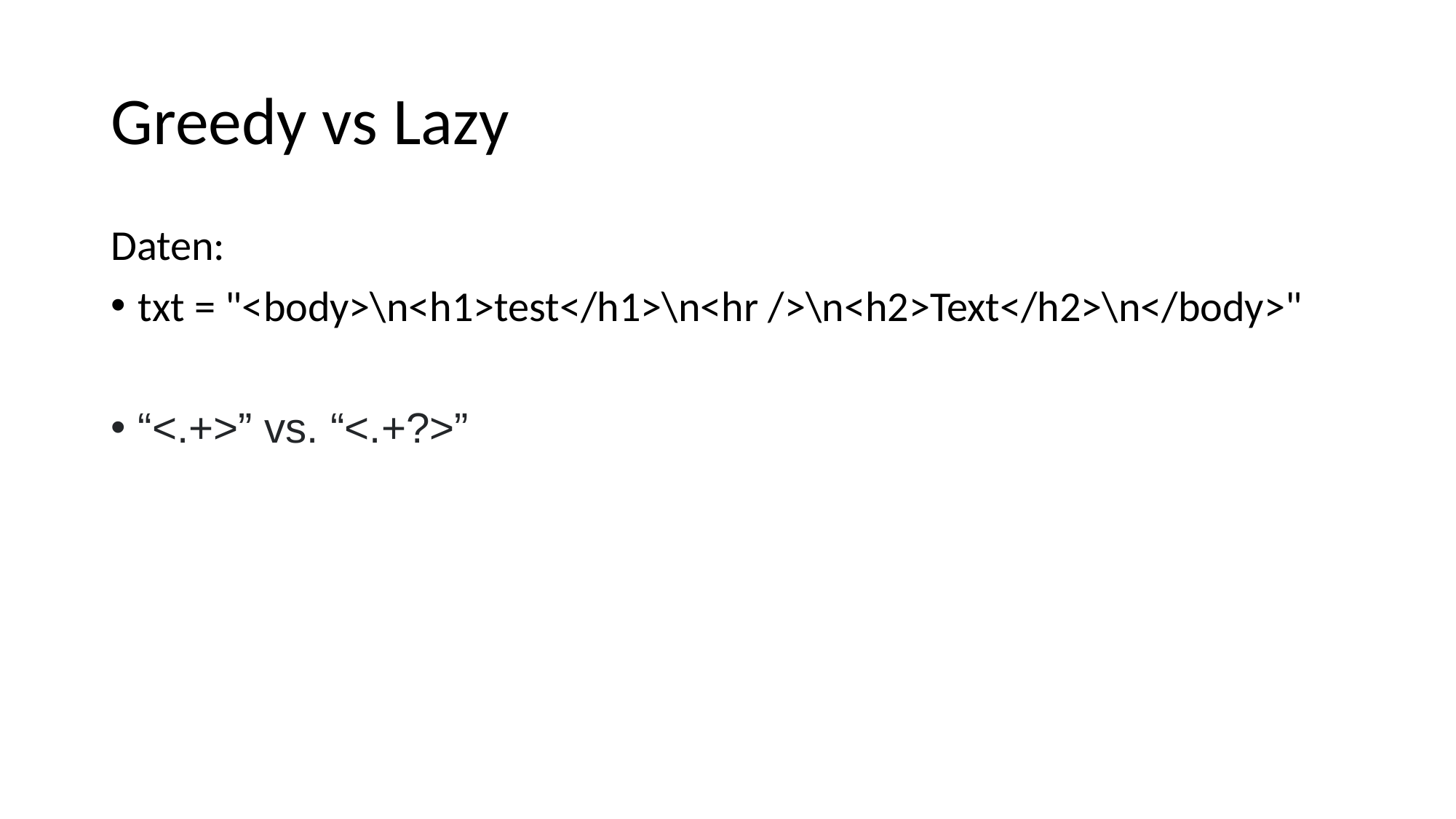

# Greedy vs Lazy
Daten:
txt = "<body>\n<h1>test</h1>\n<hr />\n<h2>Text</h2>\n</body>"

“<.+>” vs. “<.+?>”